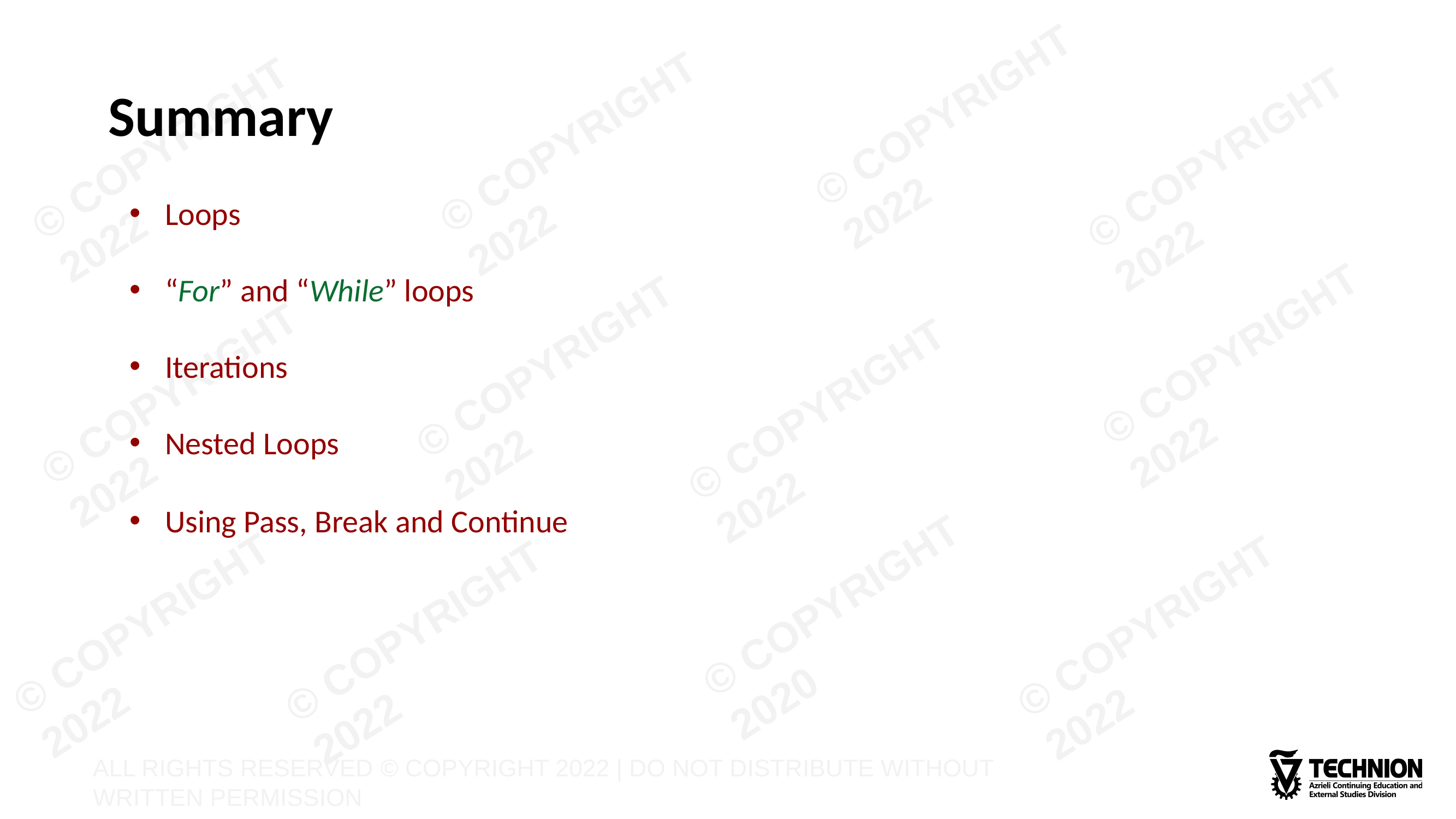

# Summary
Loops

“For” and “While” loops

Iterations

Nested Loops
Using Pass, Break and Continue